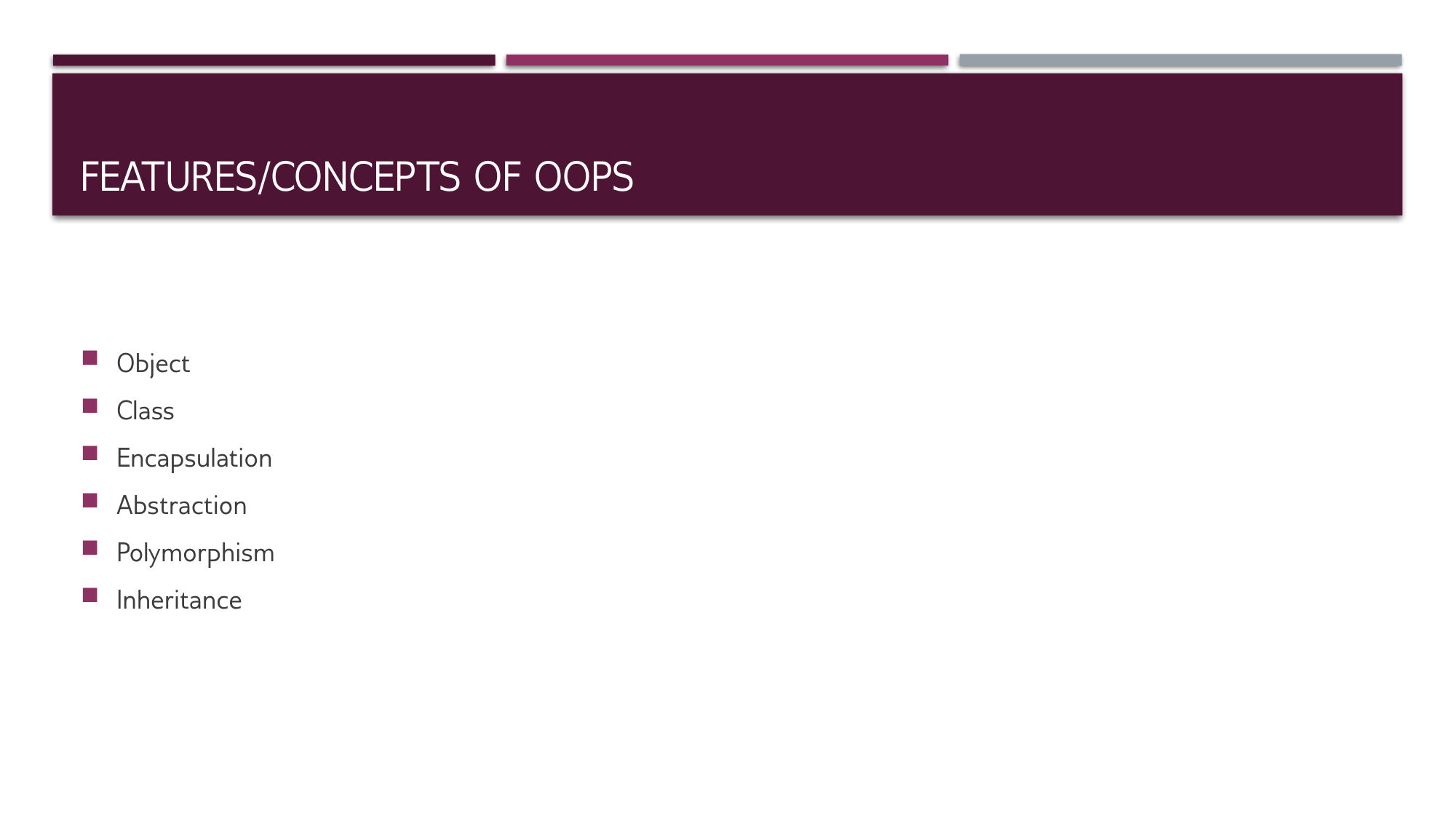

# Features/concepts of OOPs
Object
Class
Encapsulation
Abstraction
Polymorphism
Inheritance